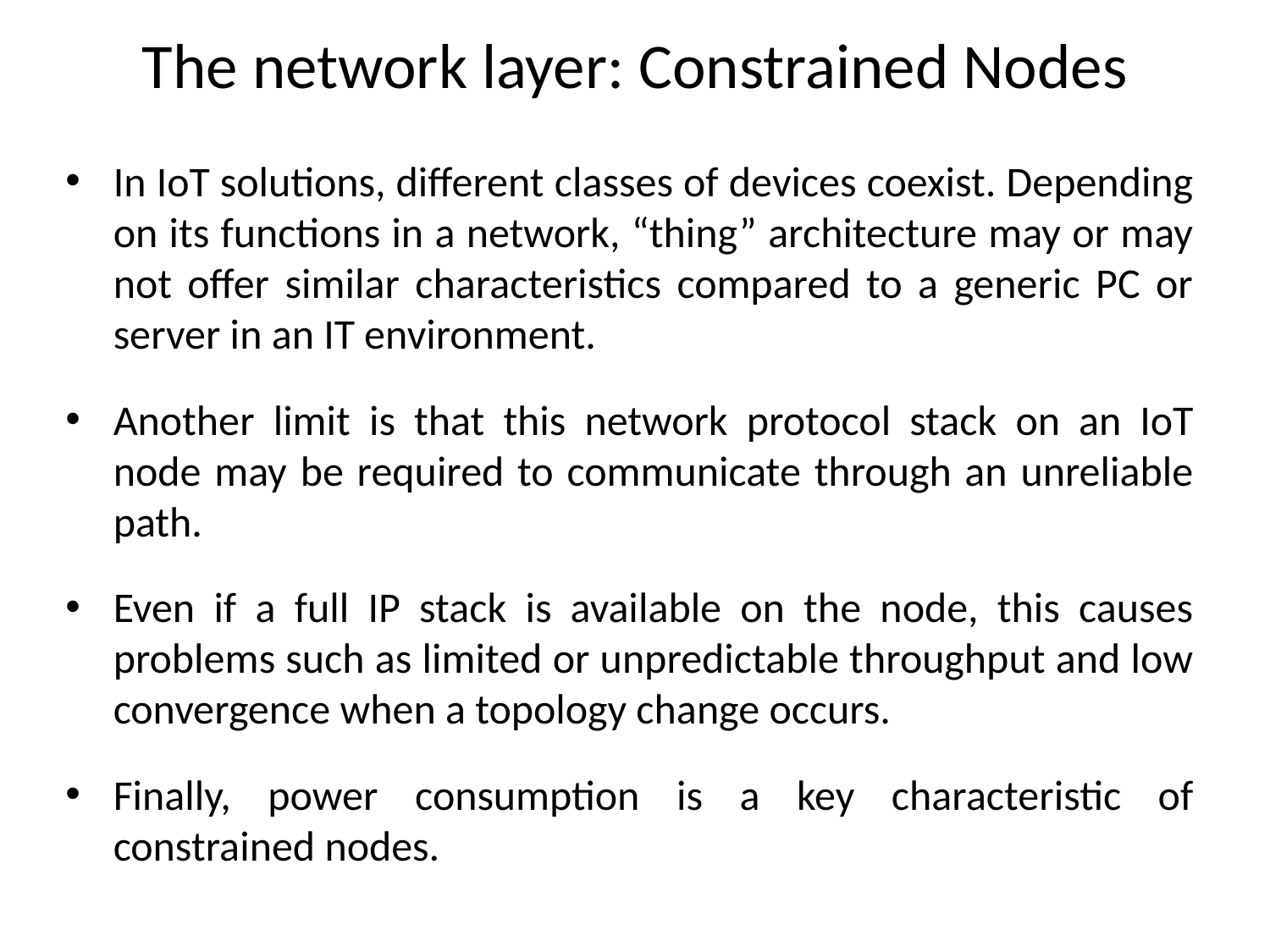

# The network layer: Constrained Nodes
In IoT solutions, different classes of devices coexist. Depending on its functions in a network, “thing” architecture may or may not offer similar characteristics compared to a generic PC or server in an IT environment.
Another limit is that this network protocol stack on an IoT node may be required to communicate through an unreliable path.
Even if a full IP stack is available on the node, this causes problems such as limited or unpredictable throughput and low convergence when a topology change occurs.
Finally, power consumption is a key characteristic of constrained nodes.